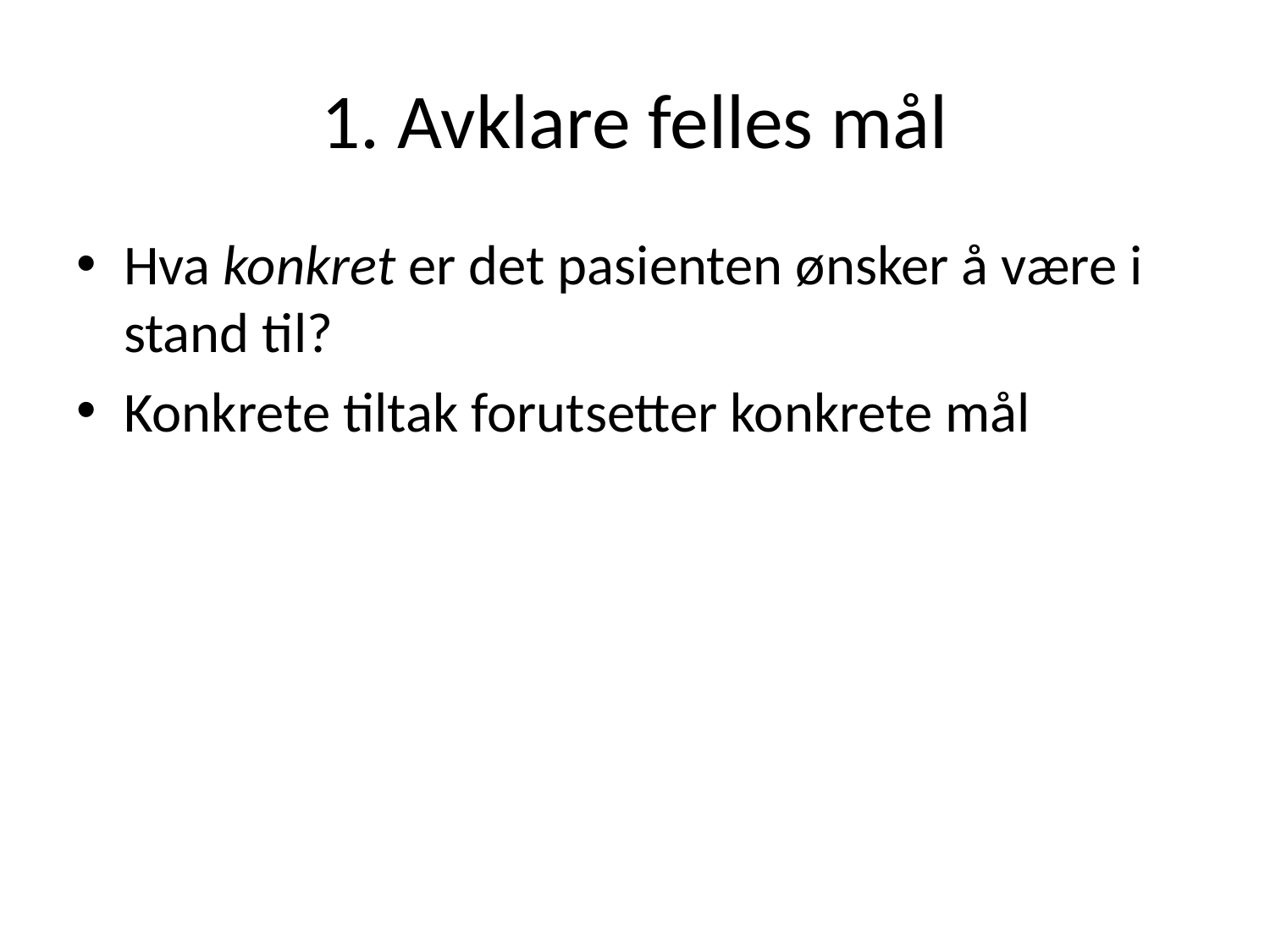

# 1. Avklare felles mål
Hva konkret er det pasienten ønsker å være i stand til?
Konkrete tiltak forutsetter konkrete mål